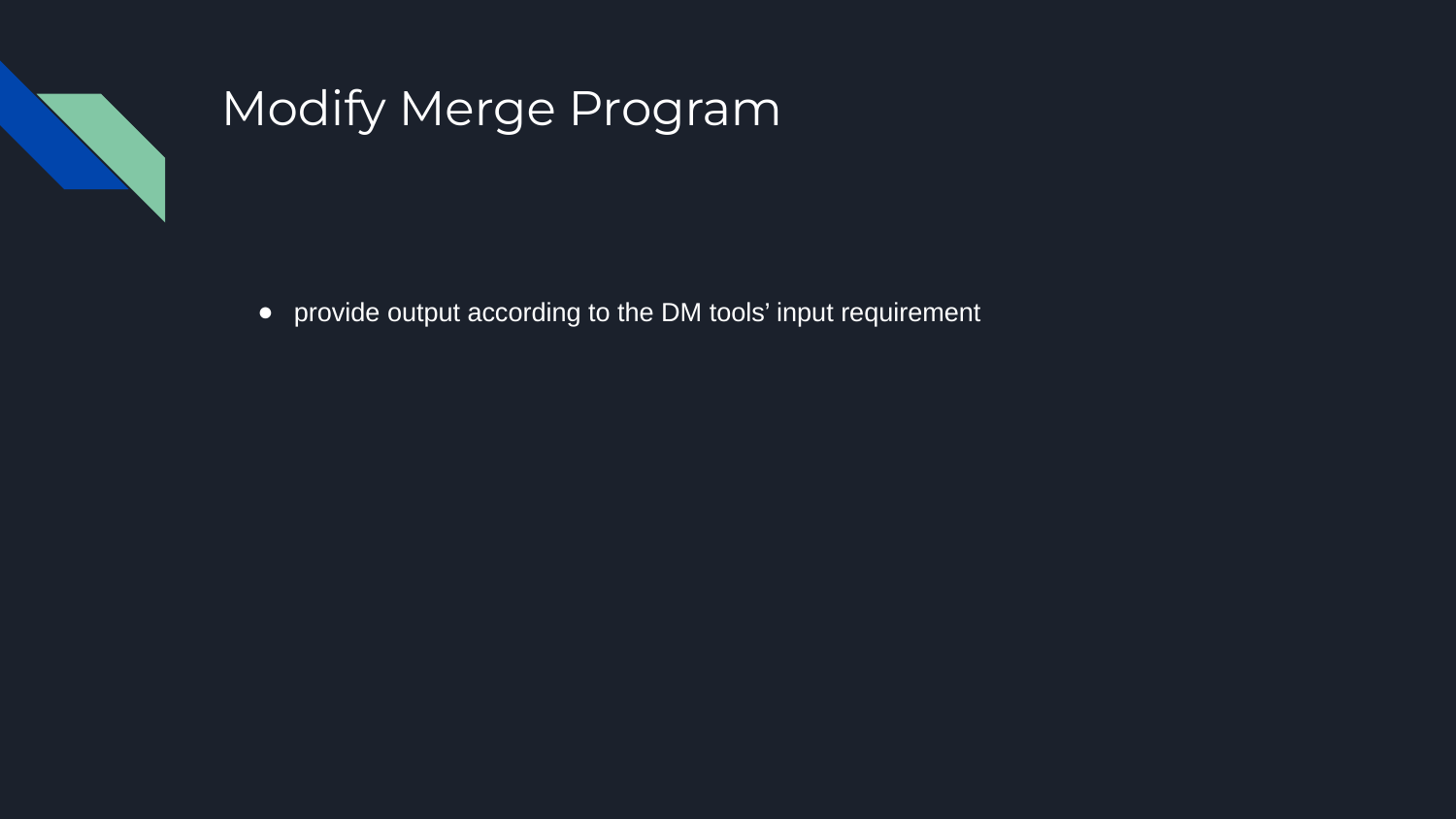

# Modify Merge Program
provide output according to the DM tools’ input requirement